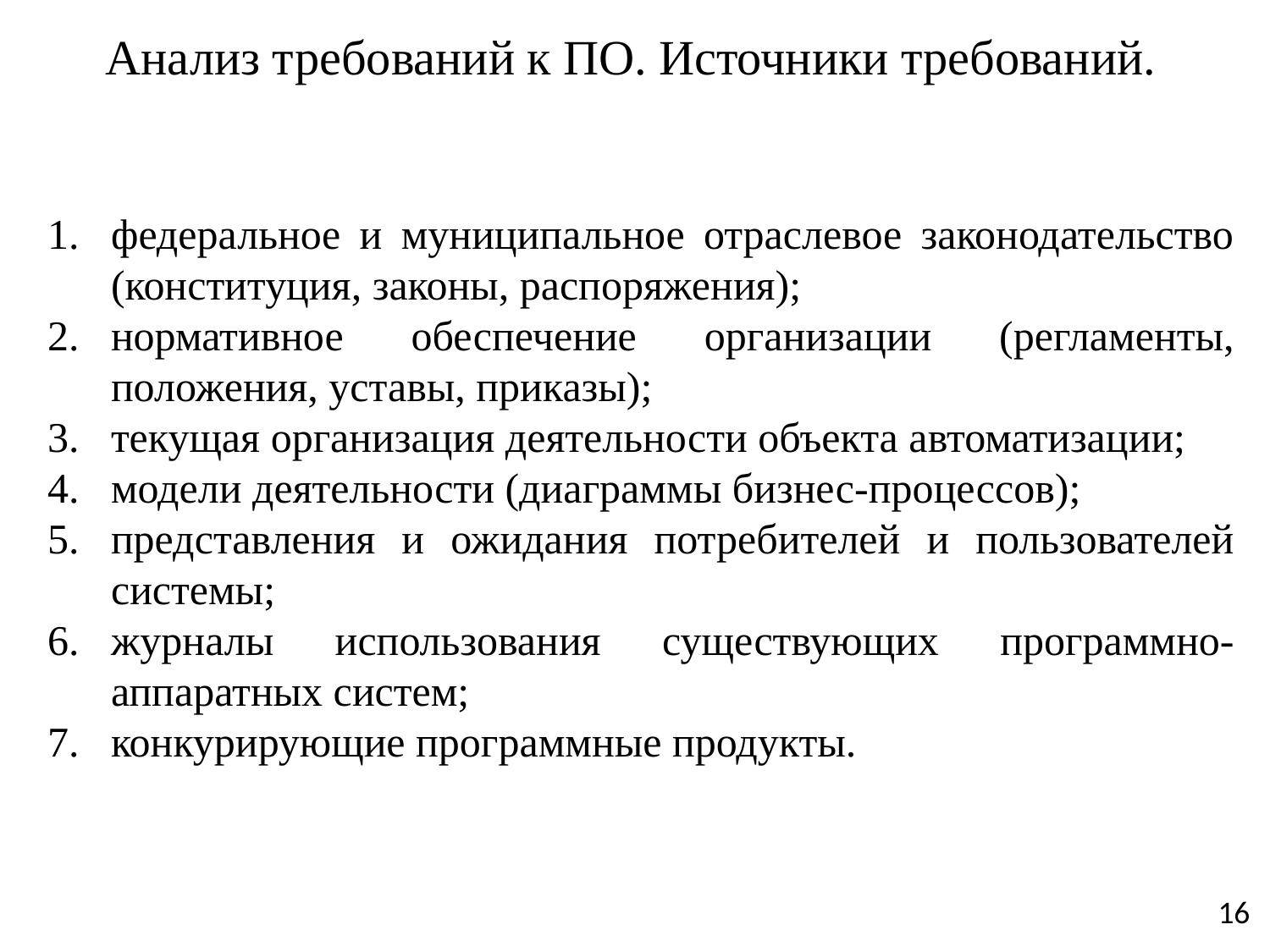

# Анализ требований к ПО. Источники требований.
федеральное и муниципальное отраслевое законодательство (конституция, законы, распоряжения);
нормативное обеспечение организации (регламенты, положения, уставы, приказы);
текущая организация деятельности объекта автоматизации;
модели деятельности (диаграммы бизнес-процессов);
представления и ожидания потребителей и пользователей системы;
журналы использования существующих программно-аппаратных систем;
конкурирующие программные продукты.
16